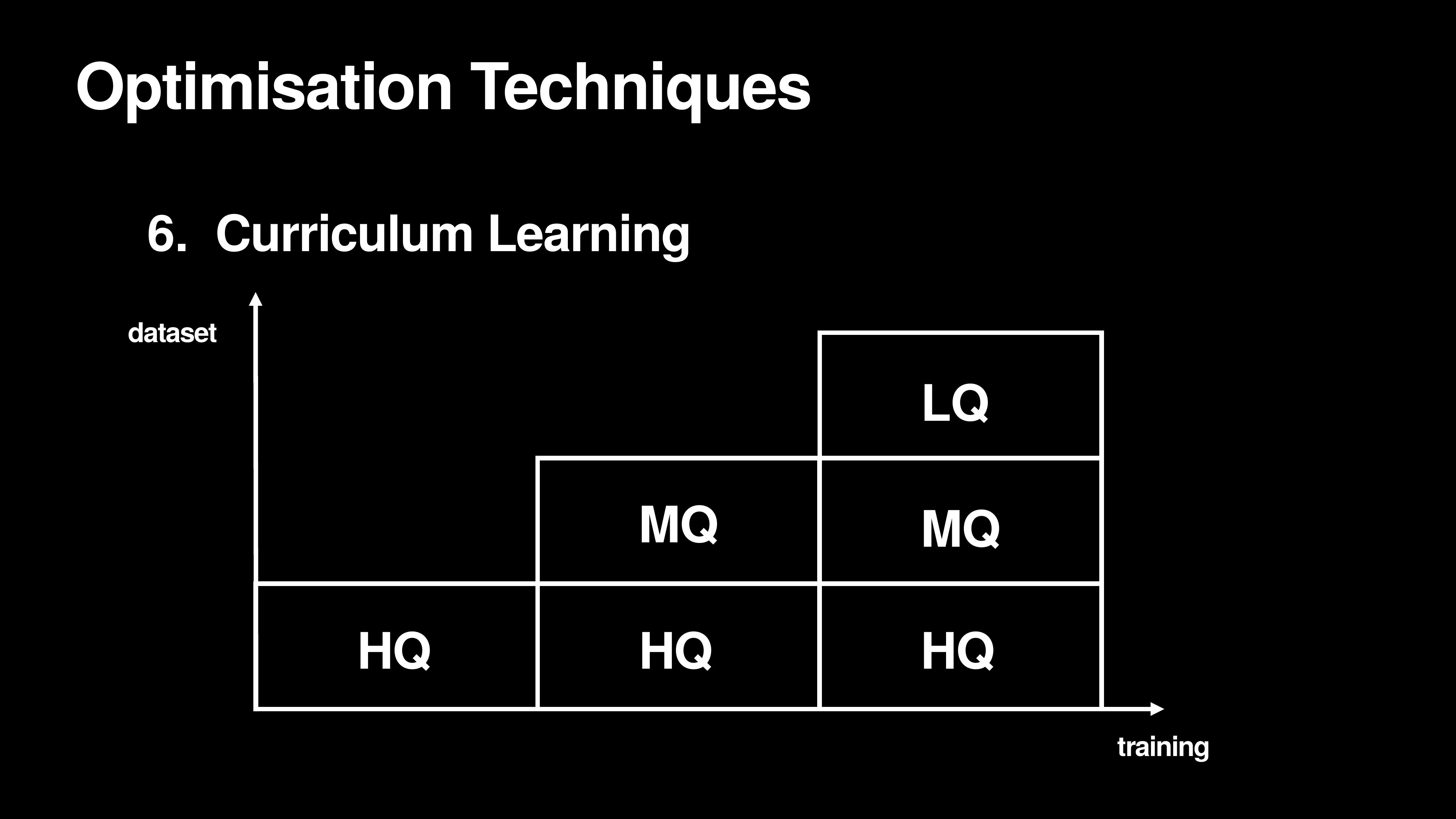

# Optimisation Techniques
Curriculum Learning

dataset

LQ

MQ

MQ

HQ

HQ

HQ

training